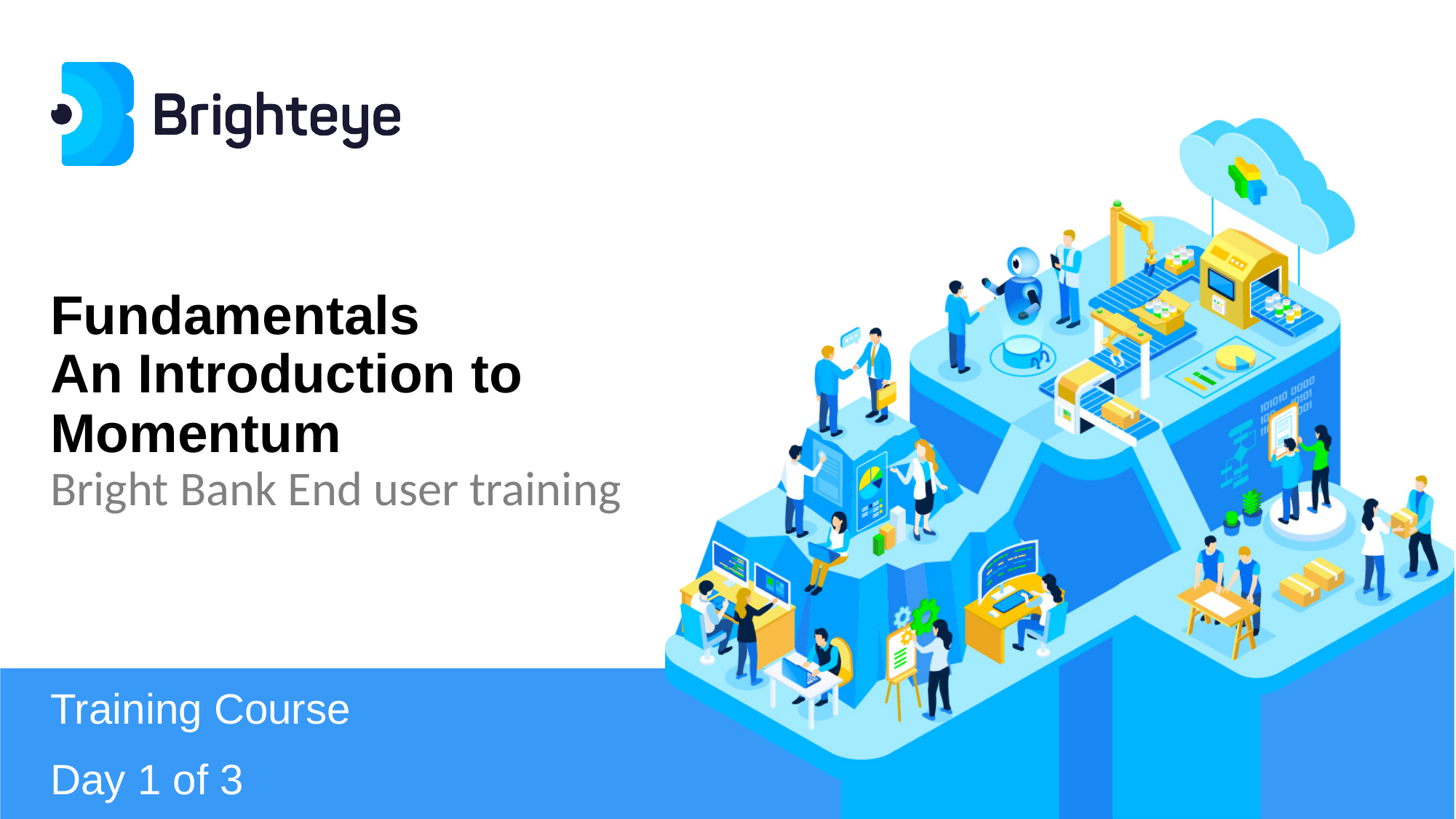

Momentum Training
# Fundamentals An Introduction to Momentum Bright Bank End user training
Training Course
Day 1 of 3